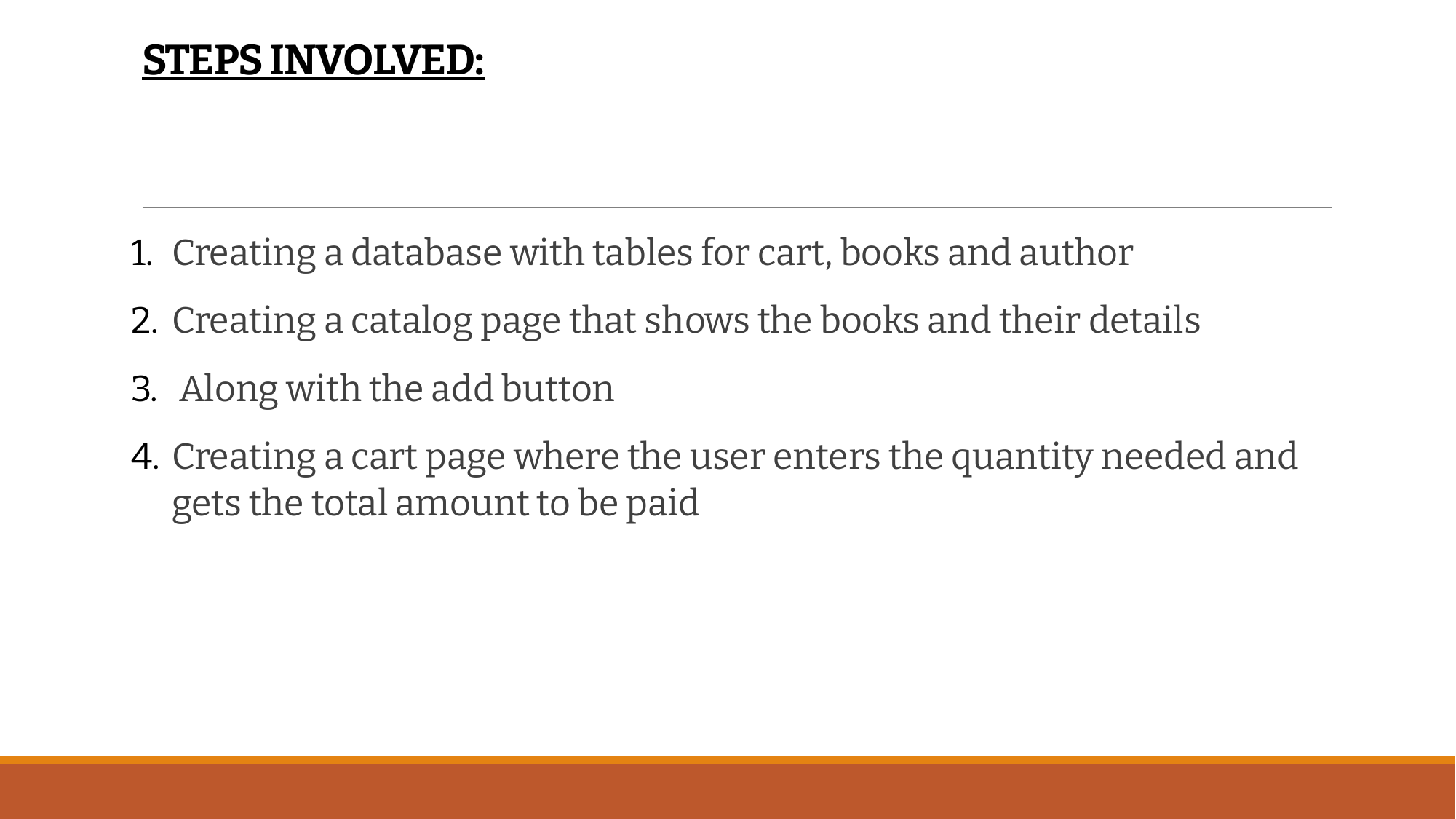

# STEPS INVOLVED:
Creating a database with tables for cart, books and author
Creating a catalog page that shows the books and their details
 Along with the add button
Creating a cart page where the user enters the quantity needed and gets the total amount to be paid